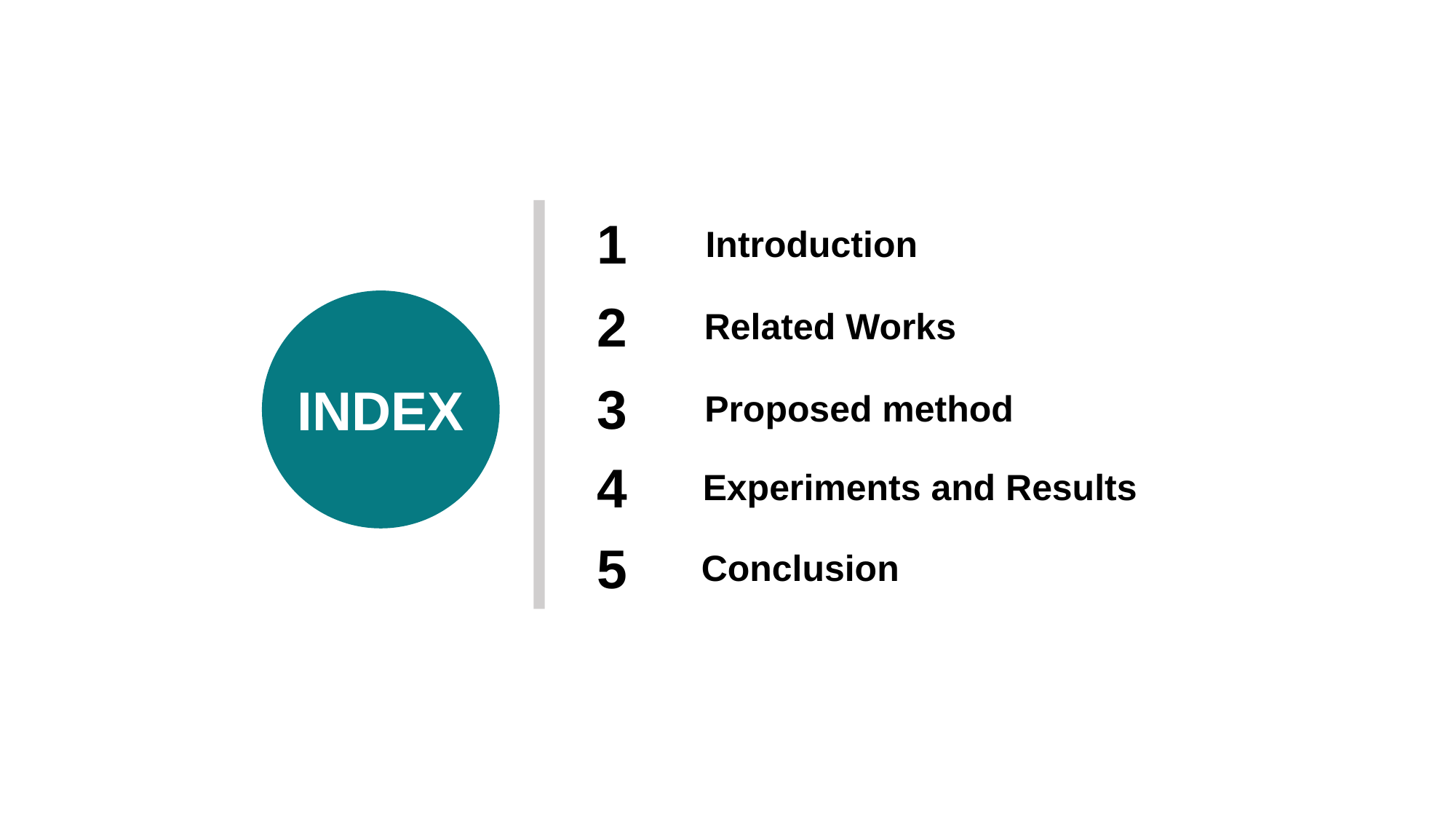

1
Introduction
2
Related Works

3
Proposed method
INDEX
4
Experiments and Results
5
Conclusion